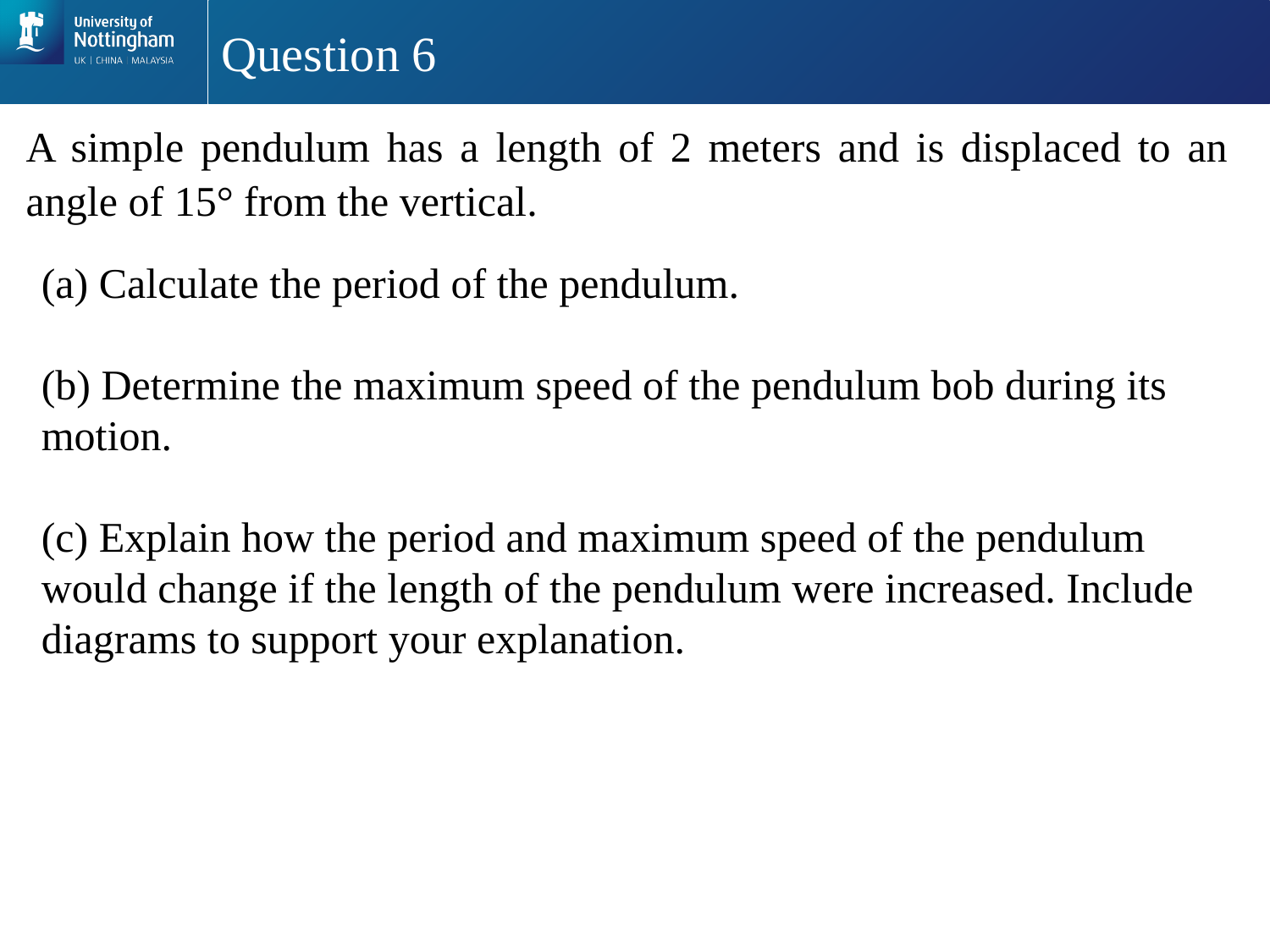

# Question 6
A simple pendulum has a length of 2 meters and is displaced to an angle of 15° from the vertical.

(a) Calculate the period of the pendulum.

(b) Determine the maximum speed of the pendulum bob during its motion.

(c) Explain how the period and maximum speed of the pendulum would change if the length of the pendulum were increased. Include diagrams to support your explanation.